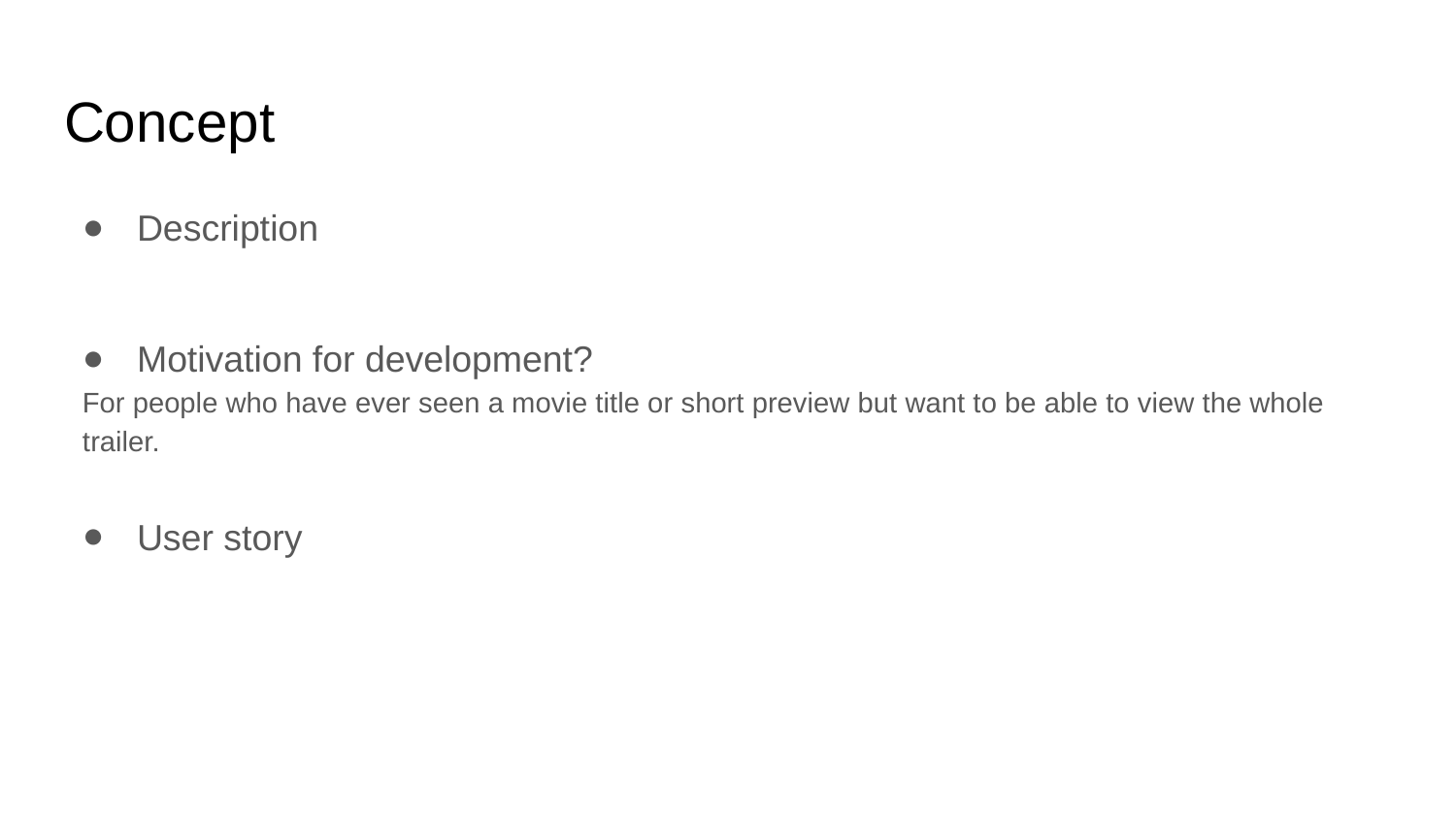

# Concept
Description

Motivation for development?
For people who have ever seen a movie title or short preview but want to be able to view the whole trailer.

User story